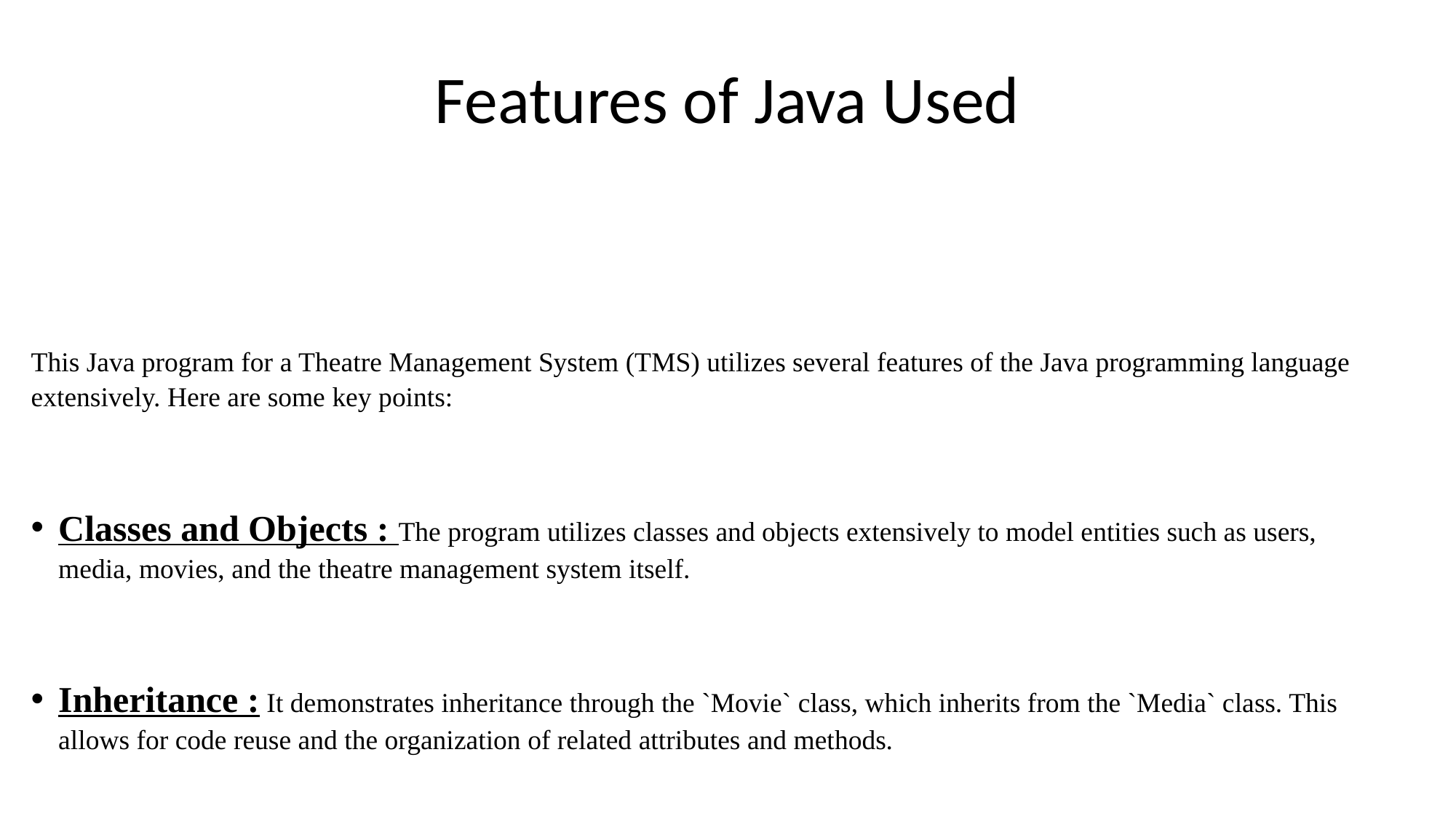

# Features of Java Used
This Java program for a Theatre Management System (TMS) utilizes several features of the Java programming language extensively. Here are some key points:

Classes and Objects : The program utilizes classes and objects extensively to model entities such as users, media, movies, and the theatre management system itself.

Inheritance : It demonstrates inheritance through the `Movie` class, which inherits from the `Media` class. This allows for code reuse and the organization of related attributes and methods.

Encapsulation : Encapsulation is achieved by making instance variables private and providing public methods to access and modify them. For example, in the `UserAuthentication` class, the `authenticate` method encapsulates the logic for user authentication.